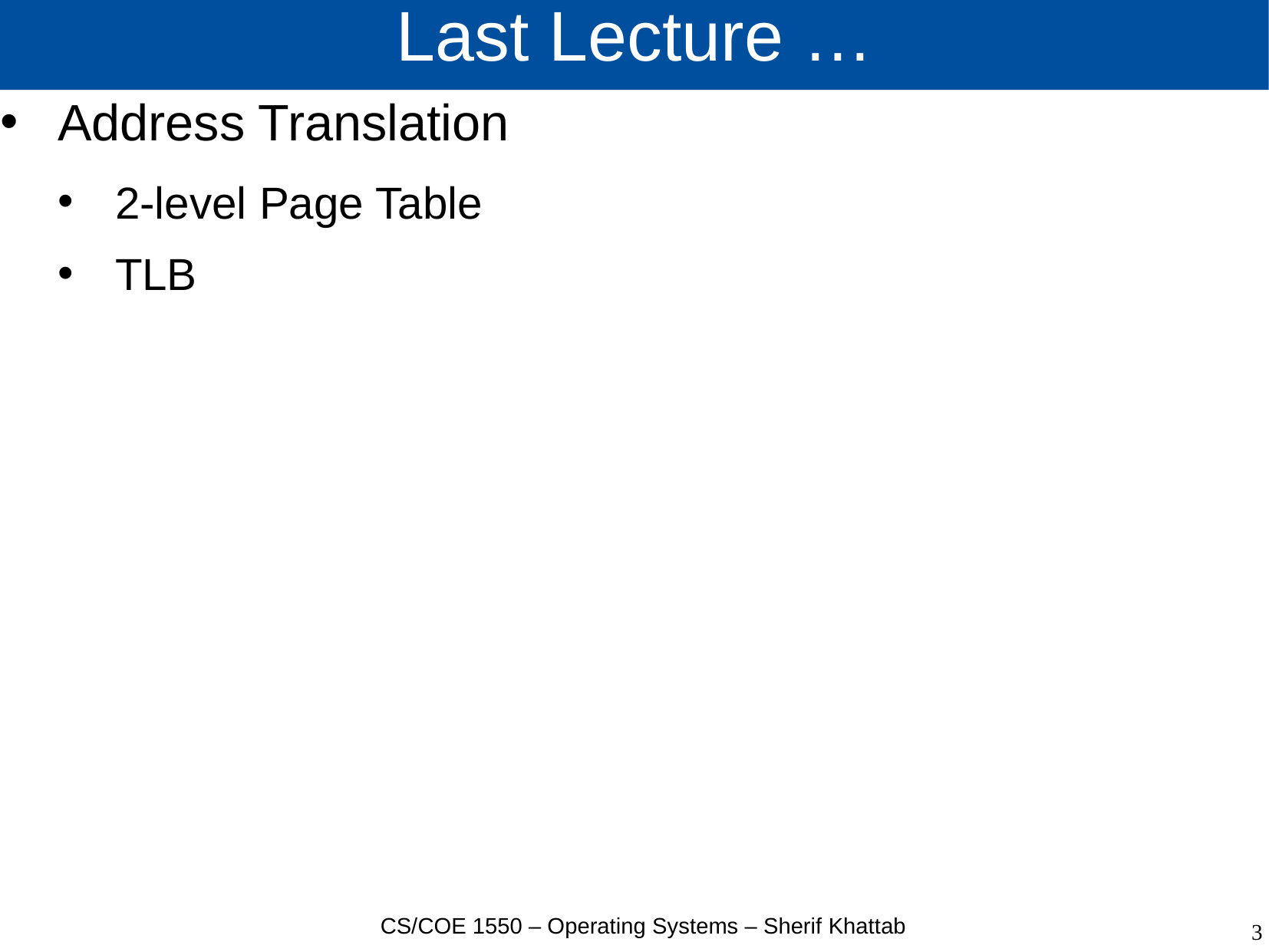

# Last Lecture …
Address Translation
2-level Page Table
TLB
CS/COE 1550 – Operating Systems – Sherif Khattab
3